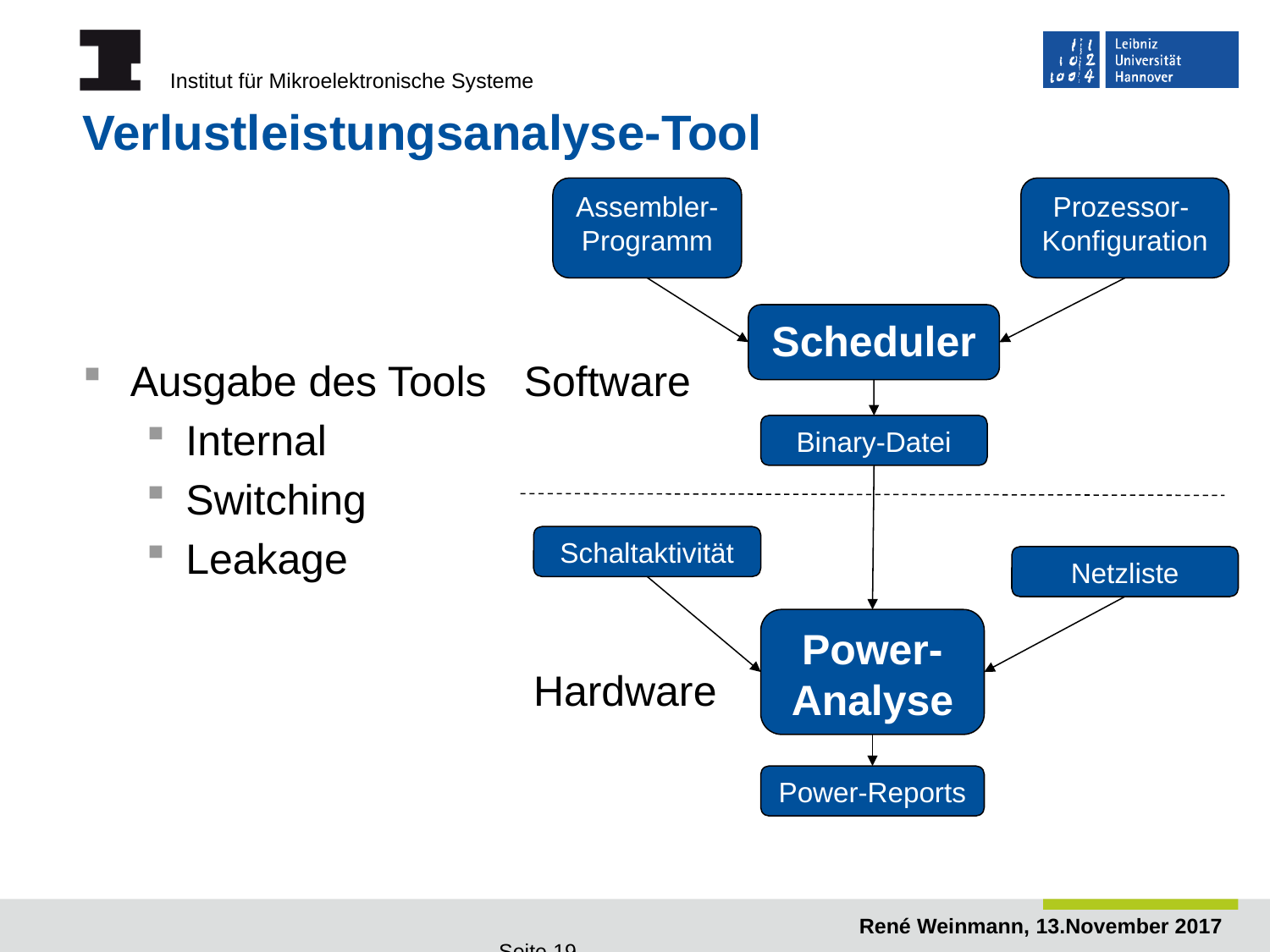

# Verlustleistungsanalyse-Tool
Assembler-Programm
Prozessor-
Konfiguration
Scheduler
Ausgabe des Tools
Internal
Switching
Leakage
Software
Binary-Datei
Schaltaktivität
Netzliste
Power-Analyse
Hardware
Power-Reports